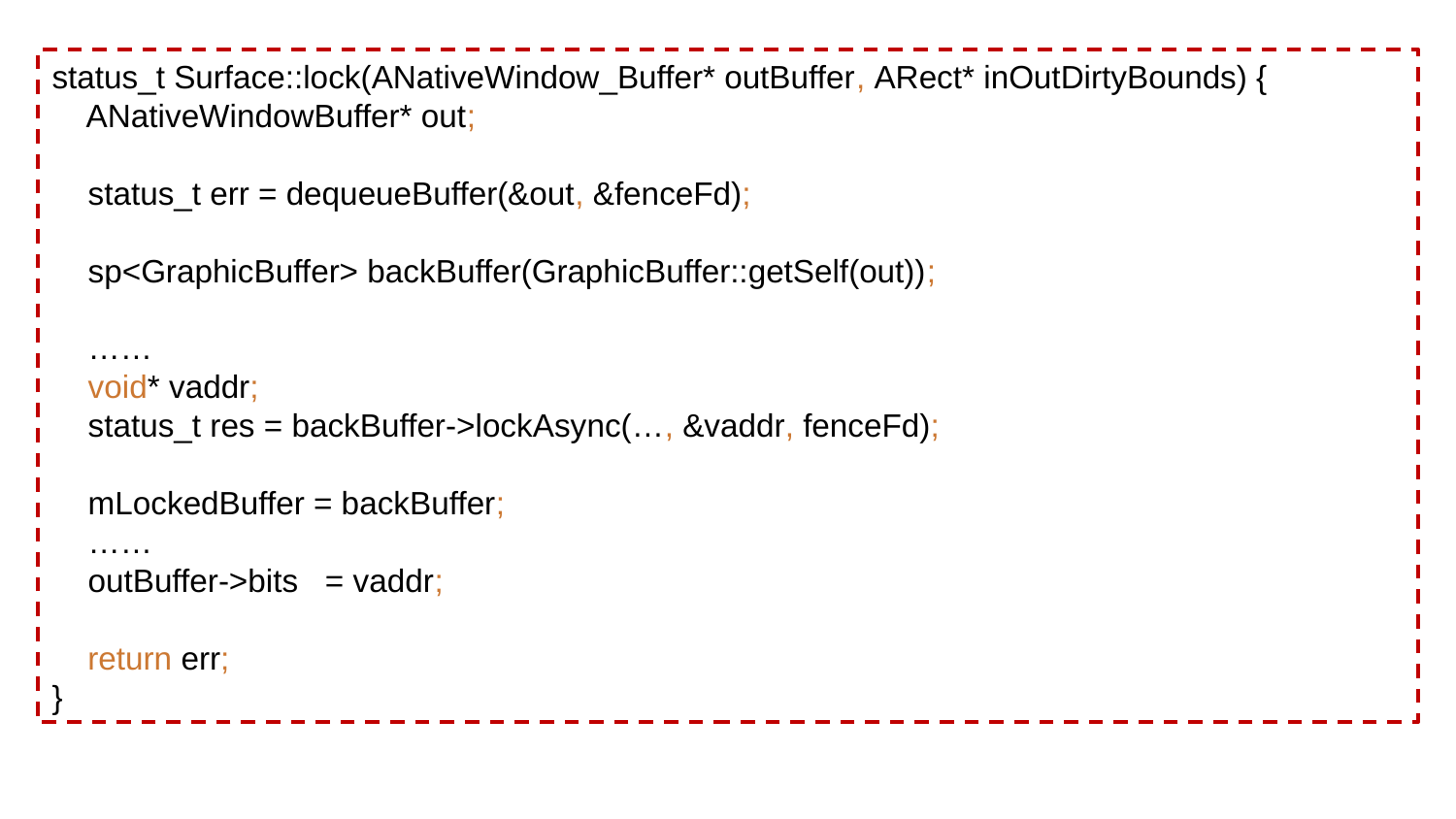

status_t Surface::lock(ANativeWindow_Buffer* outBuffer, ARect* inOutDirtyBounds) {
    ANativeWindowBuffer* out;
    status_t err = dequeueBuffer(&out, &fenceFd);
    sp<GraphicBuffer> backBuffer(GraphicBuffer::getSelf(out));
    ……
    void* vaddr;
    status_t res = backBuffer->lockAsync(…, &vaddr, fenceFd);
    mLockedBuffer = backBuffer;
    ……
    outBuffer->bits   = vaddr;
    return err;
}